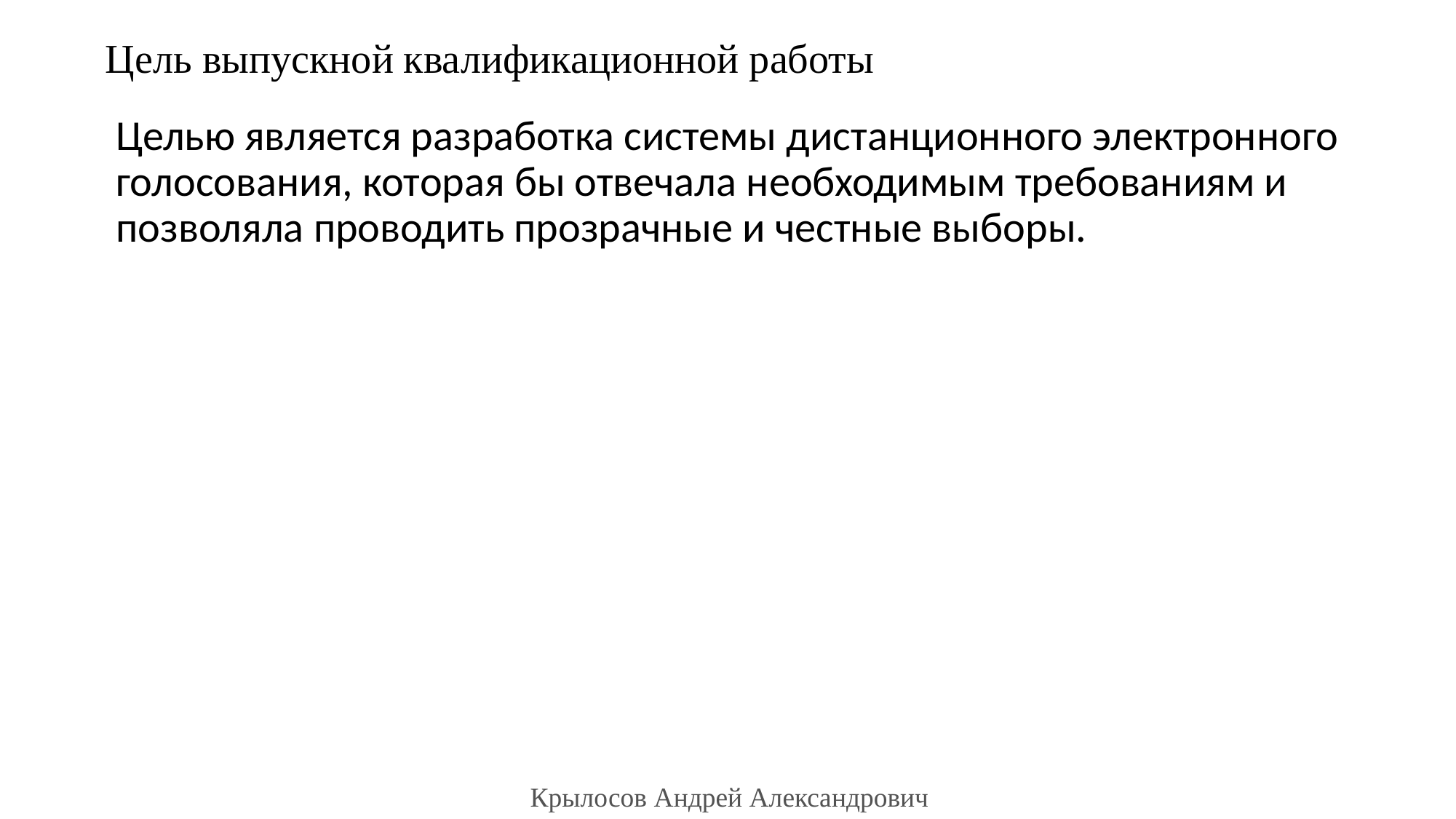

# Цель выпускной квалификационной работы
Целью является разработка системы дистанционного электронного голосования, которая бы отвечала необходимым требованиям и позволяла проводить прозрачные и честные выборы.
3